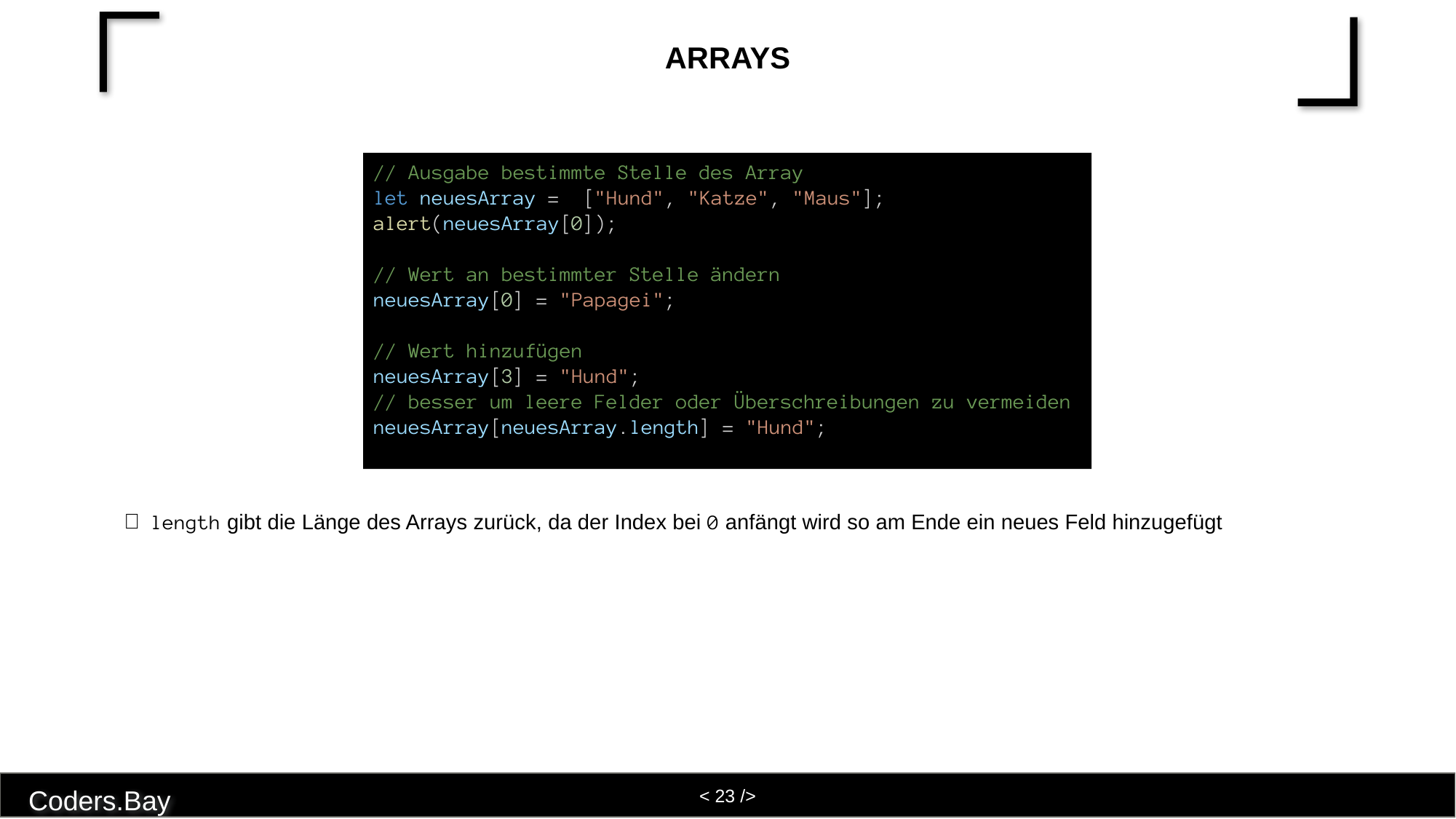

# Arrays
// Ausgabe bestimmte Stelle des Array
let neuesArray =  ["Hund", "Katze", "Maus"];
alert(neuesArray[0]);
// Wert an bestimmter Stelle ändern
neuesArray[0] = "Papagei";
// Wert hinzufügen
neuesArray[3] = "Hund";
// besser um leere Felder oder Überschreibungen zu vermeiden
neuesArray[neuesArray.length] = "Hund";

length gibt die Länge des Arrays zurück, da der Index bei 0 anfängt wird so am Ende ein neues Feld hinzugefügt